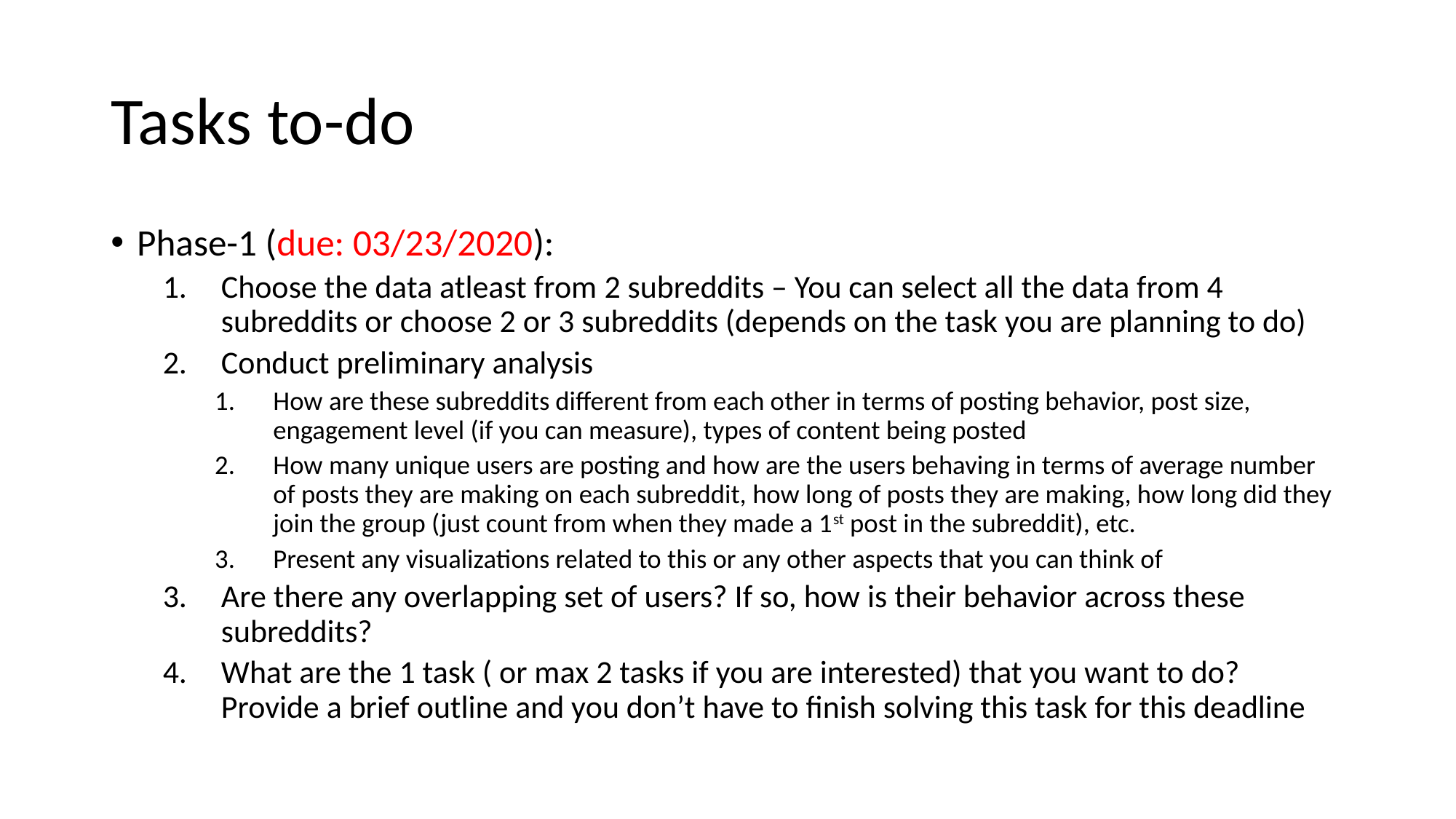

# Tasks to-do
Phase-1 (due: 03/23/2020):
Choose the data atleast from 2 subreddits – You can select all the data from 4 subreddits or choose 2 or 3 subreddits (depends on the task you are planning to do)
Conduct preliminary analysis
How are these subreddits different from each other in terms of posting behavior, post size, engagement level (if you can measure), types of content being posted
How many unique users are posting and how are the users behaving in terms of average number of posts they are making on each subreddit, how long of posts they are making, how long did they join the group (just count from when they made a 1st post in the subreddit), etc.
Present any visualizations related to this or any other aspects that you can think of
Are there any overlapping set of users? If so, how is their behavior across these subreddits?
What are the 1 task ( or max 2 tasks if you are interested) that you want to do? Provide a brief outline and you don’t have to finish solving this task for this deadline